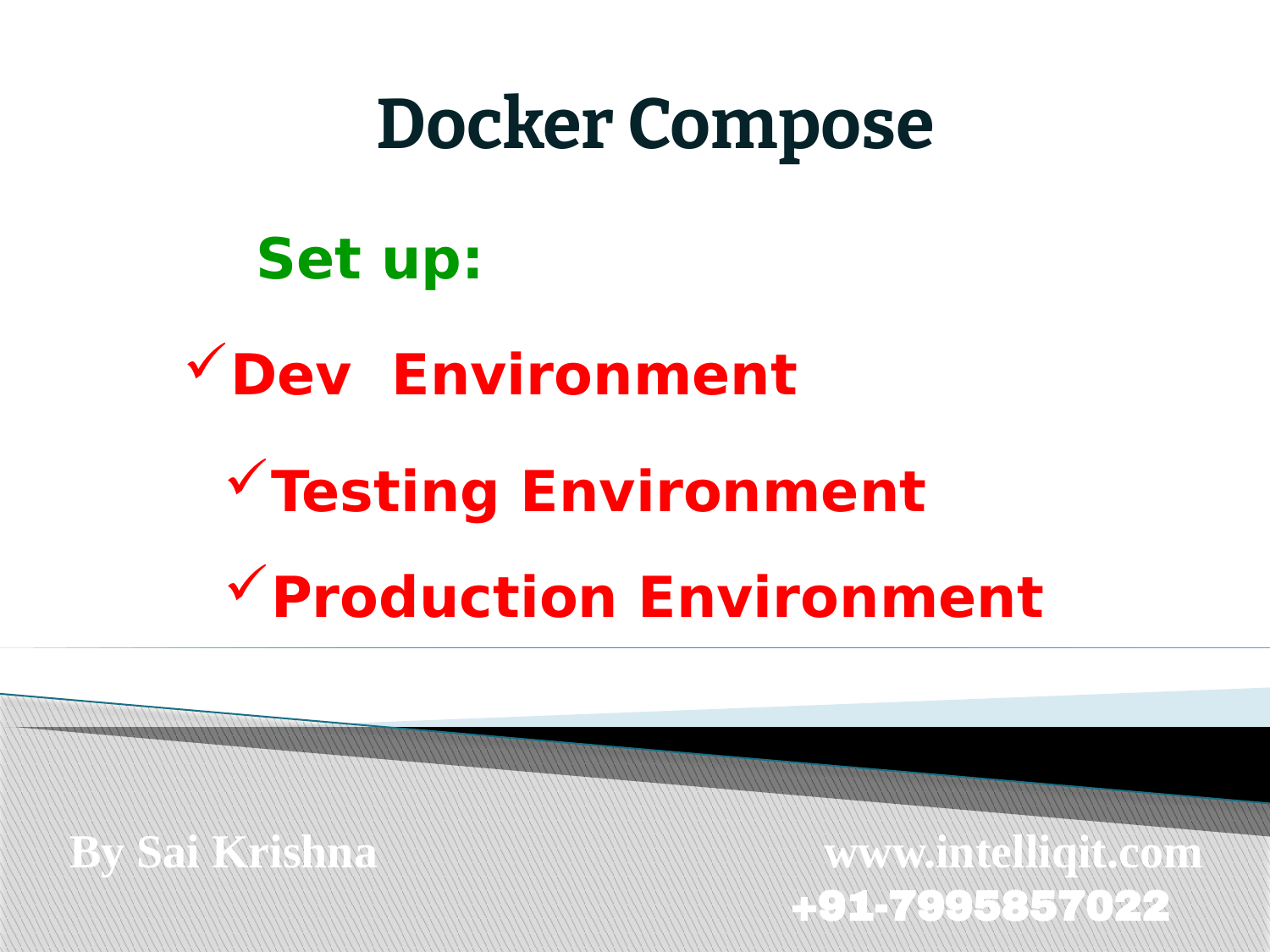

# Docker Compose
Set up:
Dev  Environment

Testing Environment
Production Environment
By Sai Krishna
www.intelliqit.com
+91-7995857022